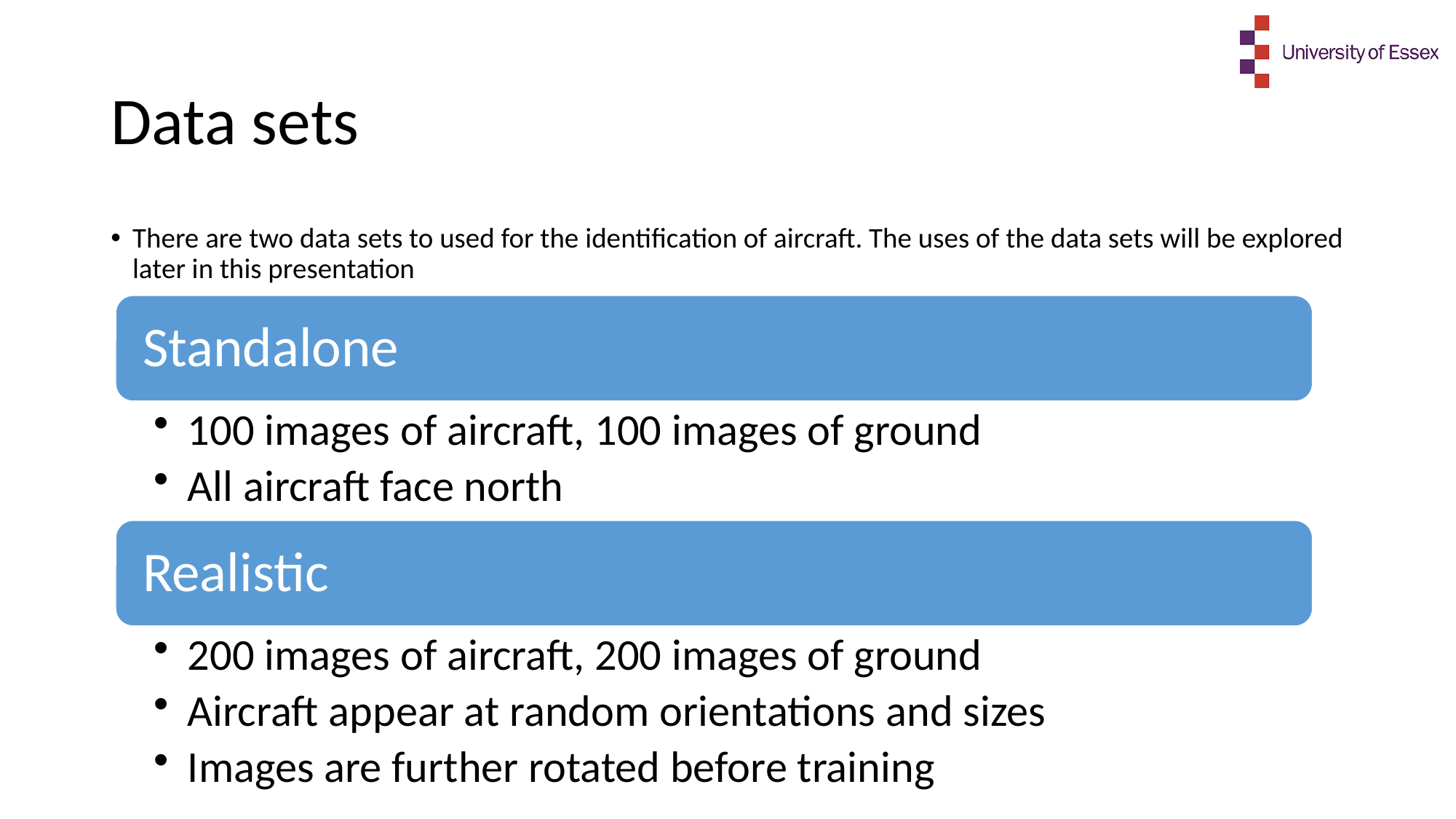

# Data sets
There are two data sets to used for the identification of aircraft. The uses of the data sets will be explored later in this presentation

Standalone
100 images of aircraft, 100 images of ground
All aircraft face north
Realistic
200 images of aircraft, 200 images of ground
Aircraft appear at random orientations and sizes
Images are further rotated before training